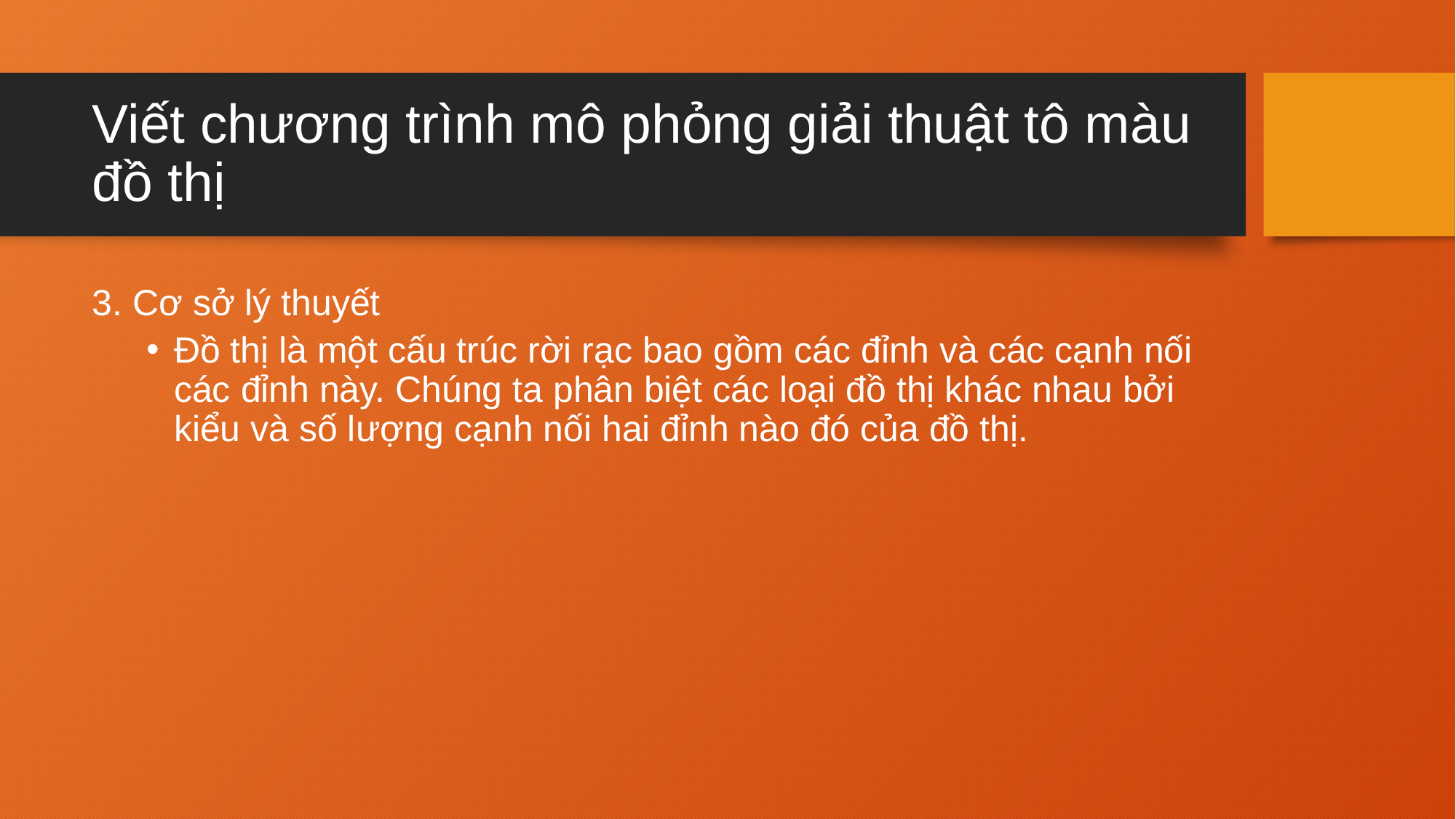

# Viết chương trình mô phỏng giải thuật tô màu đồ thị
3. Cơ sở lý thuyết
Đồ thị là một cấu trúc rời rạc bao gồm các đỉnh và các cạnh nối các đỉnh này. Chúng ta phân biệt các loại đồ thị khác nhau bởi kiểu và số lượng cạnh nối hai đỉnh nào đó của đồ thị.